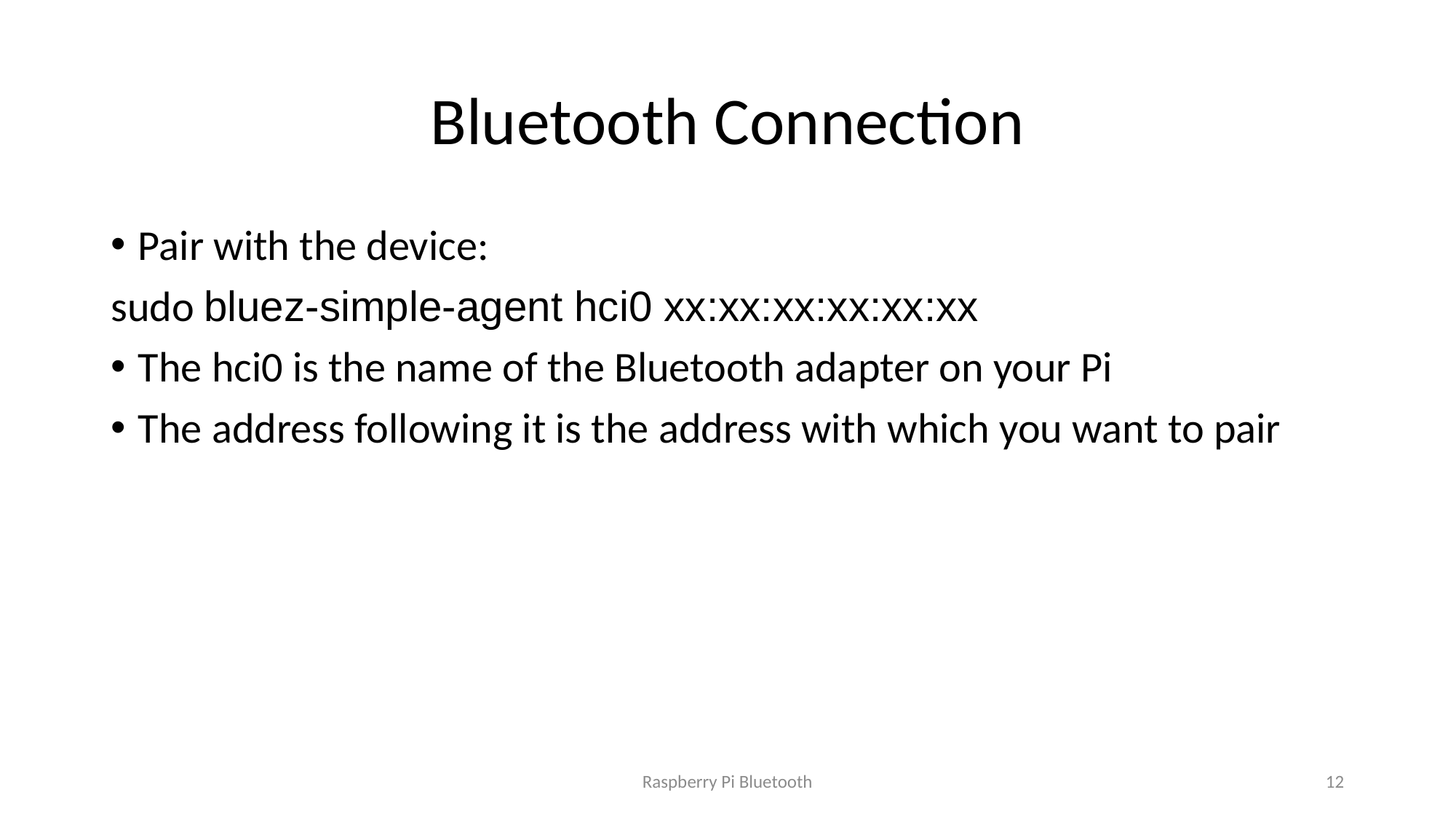

# Bluetooth Connection
Pair with the device:
sudo bluez-simple-agent hci0 xx:xx:xx:xx:xx:xx
The hci0 is the name of the Bluetooth adapter on your Pi
The address following it is the address with which you want to pair

Raspberry Pi Bluetooth
12